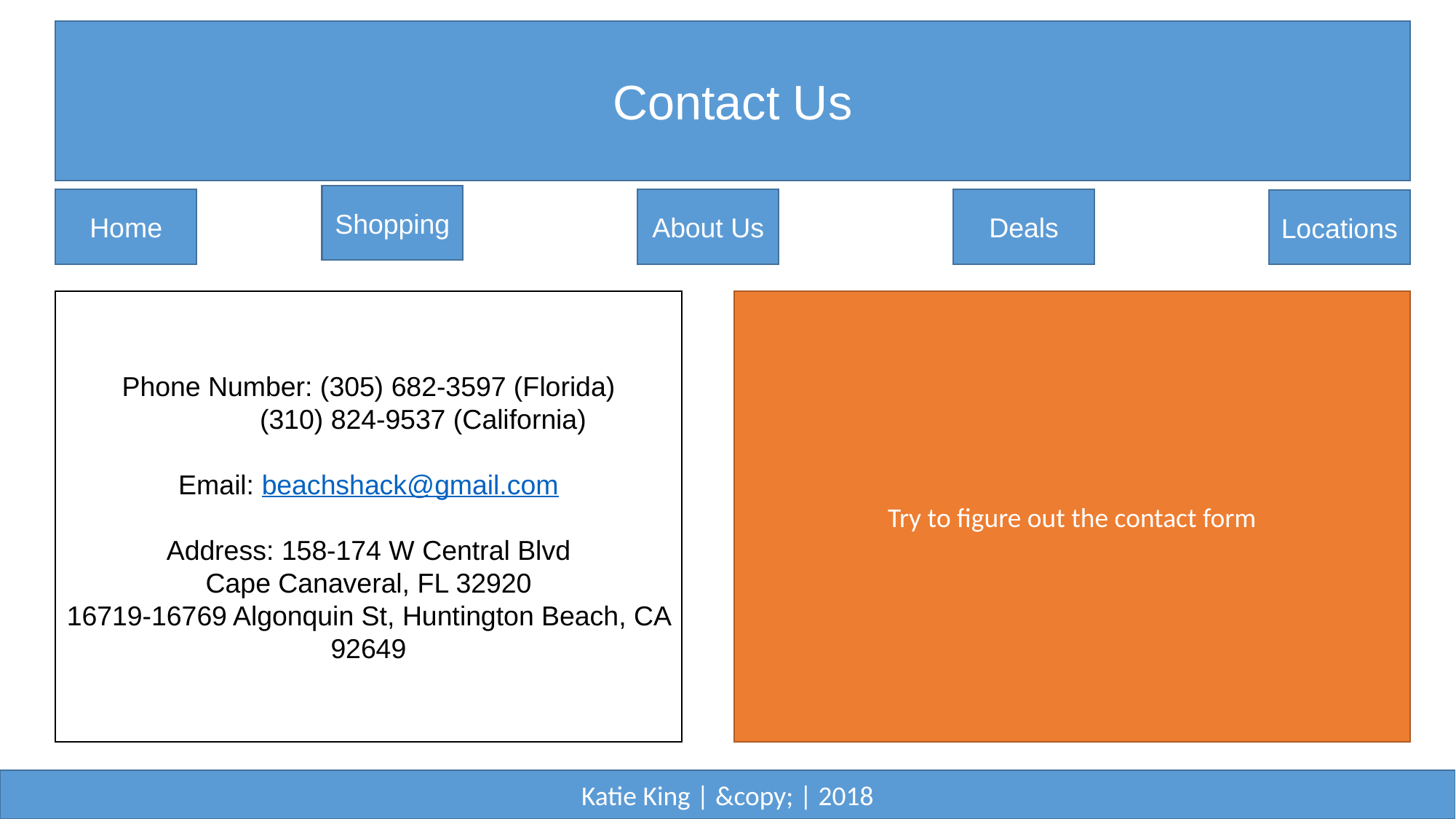

Contact Us
Shopping
Home
About Us
Deals
Locations
Try to figure out the contact form
Phone Number: (305) 682-3597 (Florida)
	(310) 824-9537 (California)

Email: beachshack@gmail.com

Address: 158-174 W Central Blvd
Cape Canaveral, FL 32920
16719-16769 Algonquin St, Huntington Beach, CA 92649
Katie King | &copy; | 2018